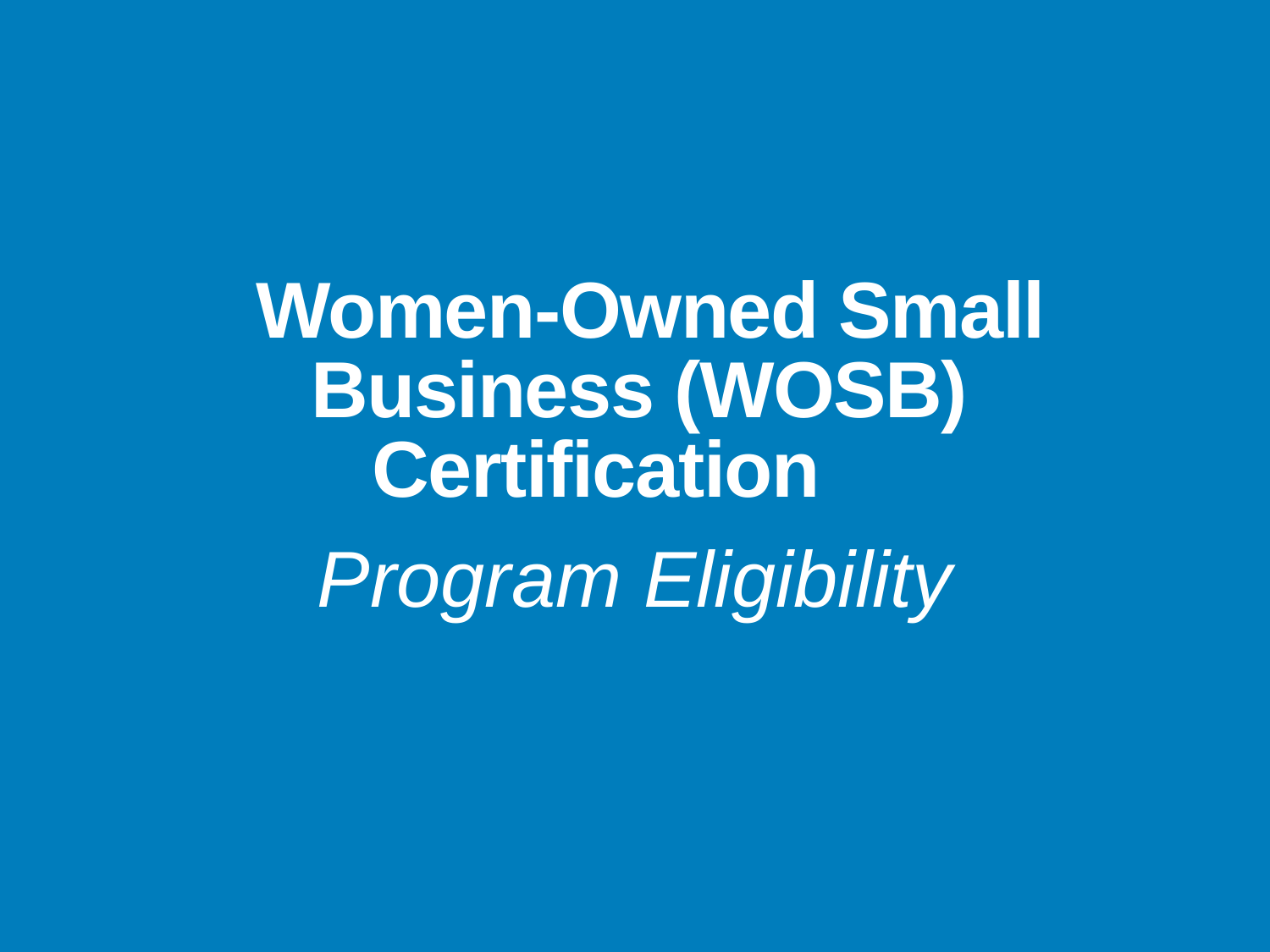

# Women-Owned Small Business (WOSB) Certification, 2
Program Eligibility